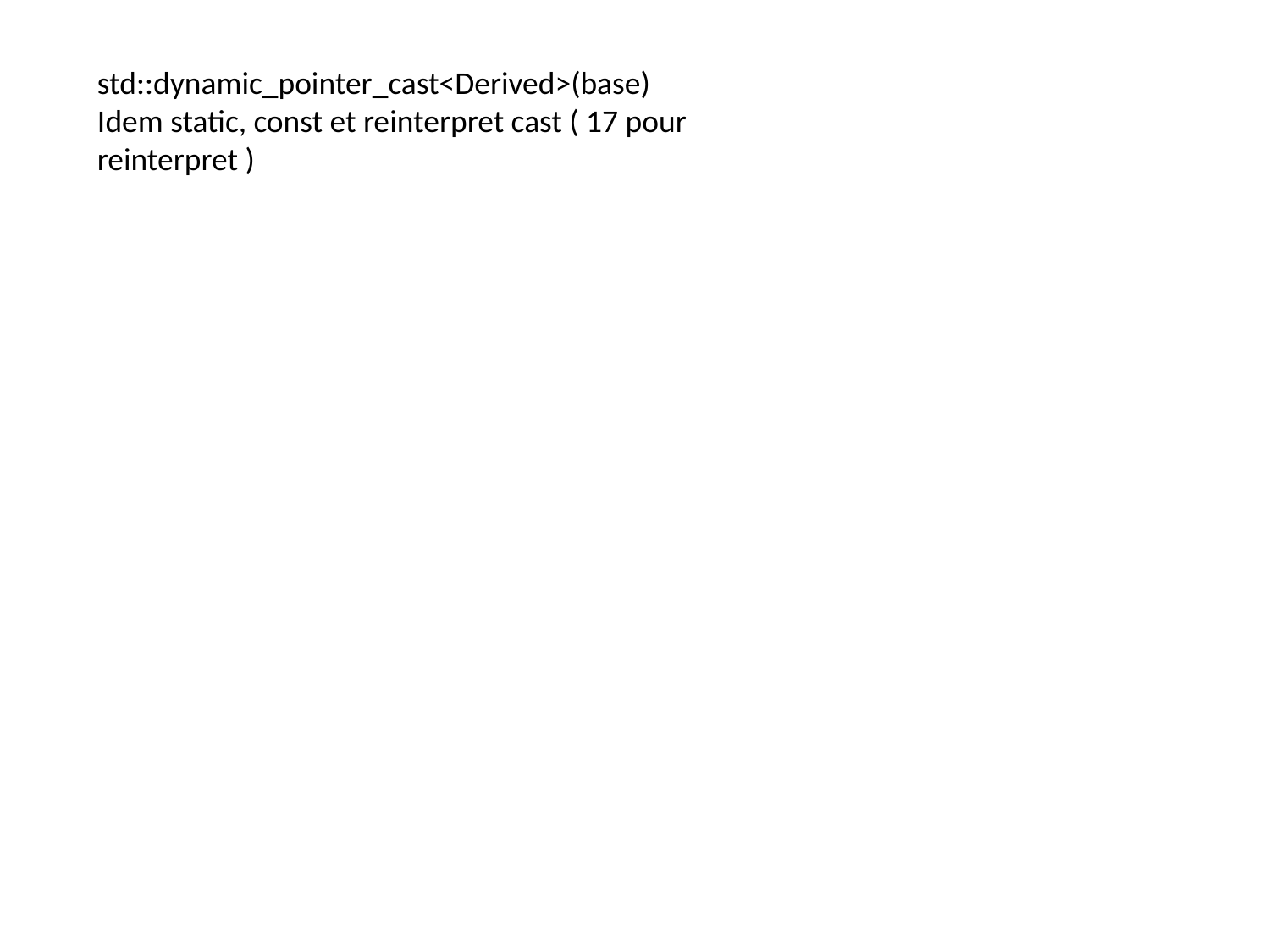

std::dynamic_pointer_cast<Derived>(base)
Idem static, const et reinterpret cast ( 17 pour reinterpret )